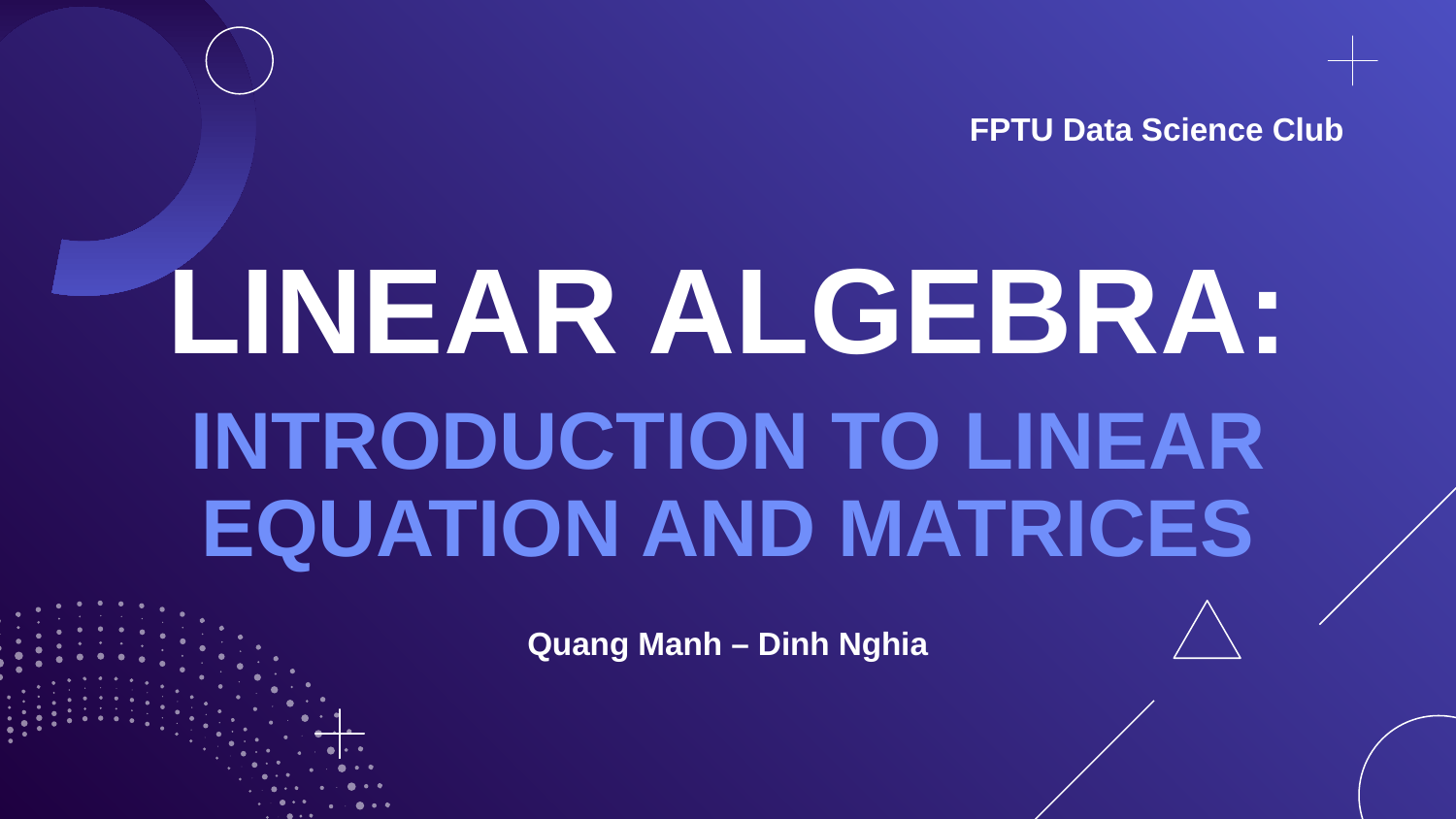

FPTU Data Science Club
# LINEAR ALGEBRA:
INTRODUCTION TO LINEAR EQUATION AND MATRICES
Quang Manh – Dinh Nghia